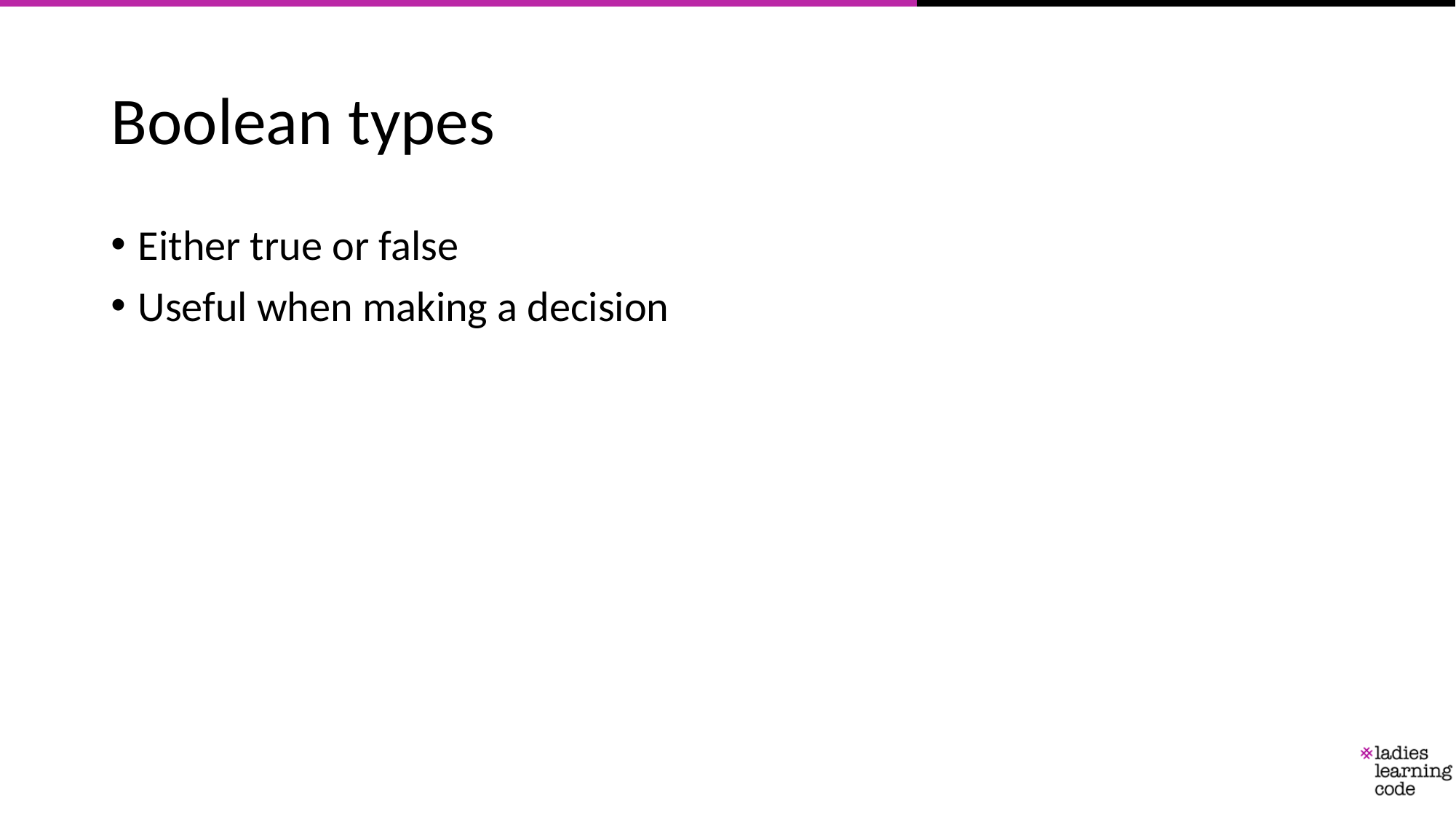

# Boolean types
Either true or false
Useful when making a decision